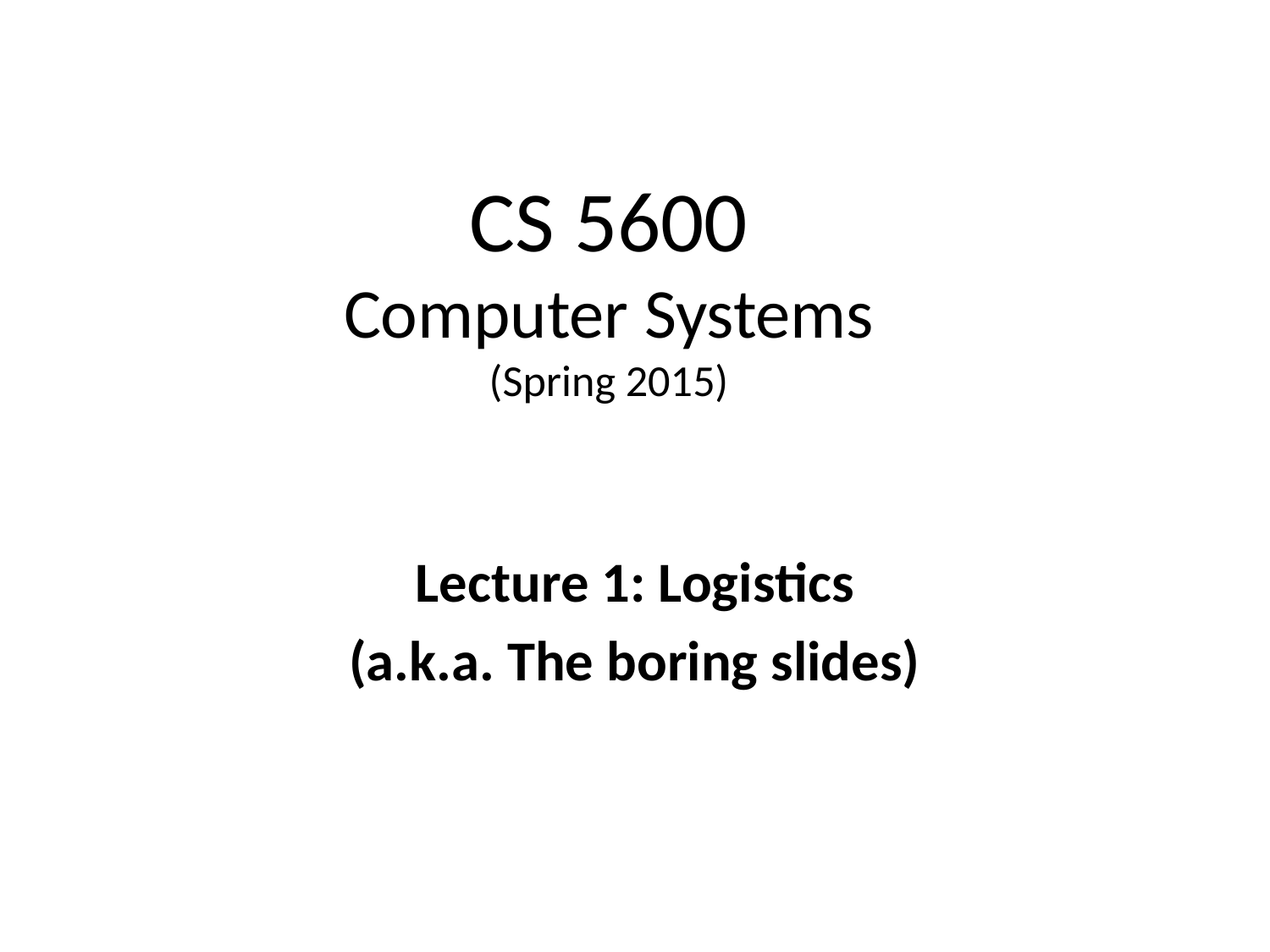

# CS 5600 Computer Systems (Spring 2015)
Lecture 1: Logistics
(a.k.a. The boring slides)